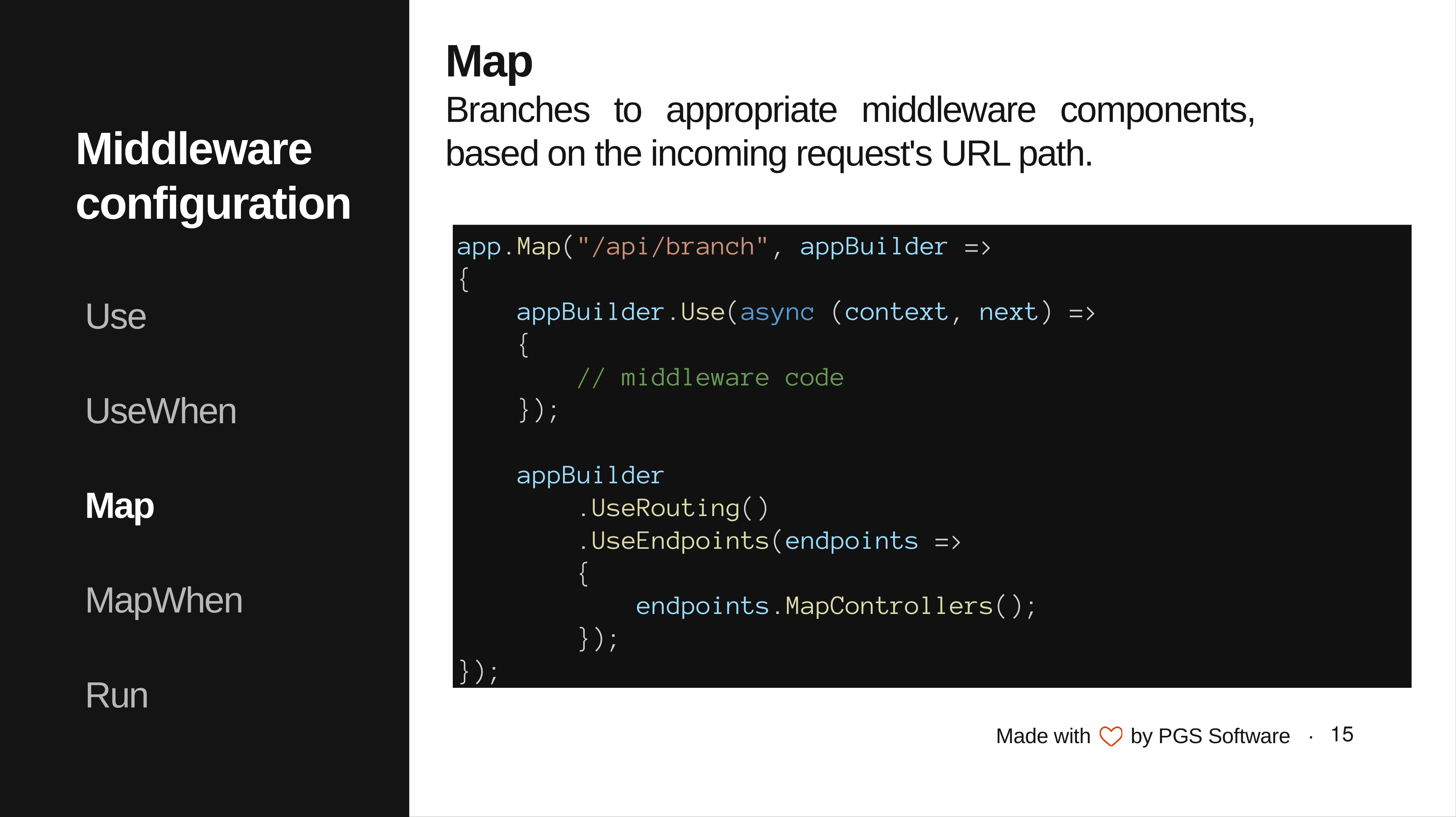

Map
Branches to appropriate middleware components, based on the incoming request's URL path.
Middleware configuration
app.Map("/api/branch", appBuilder =>
{
    appBuilder.Use(async (context, next) =>
    {
        // middleware code
    });

    appBuilder
        .UseRouting()
        .UseEndpoints(endpoints =>
        {
            endpoints.MapControllers();
        });
});
Use
UseWhen
Map

MapWhen
Run
15